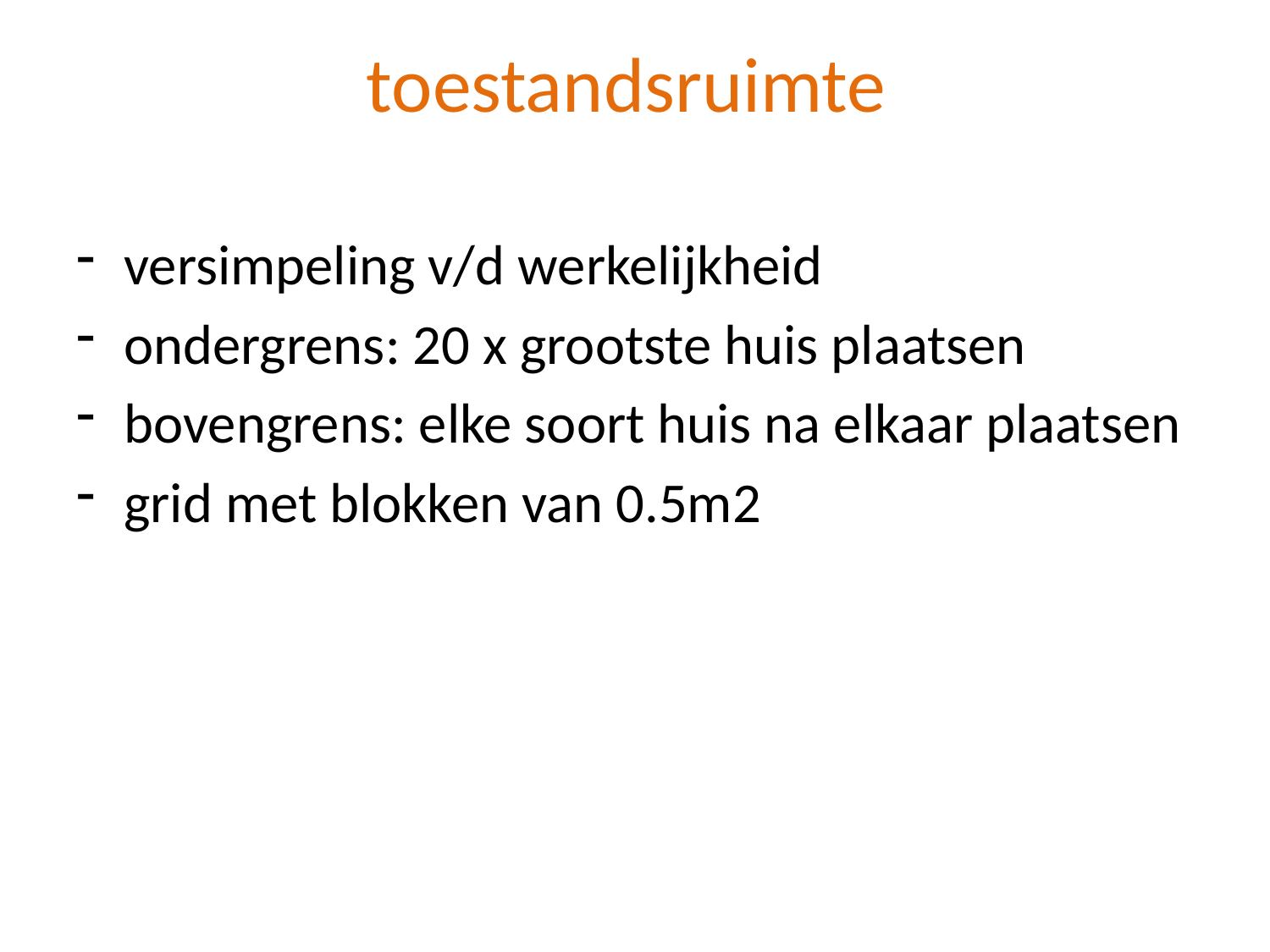

# toestandsruimte
versimpeling v/d werkelijkheid
ondergrens: 20 x grootste huis plaatsen
bovengrens: elke soort huis na elkaar plaatsen
grid met blokken van 0.5m2